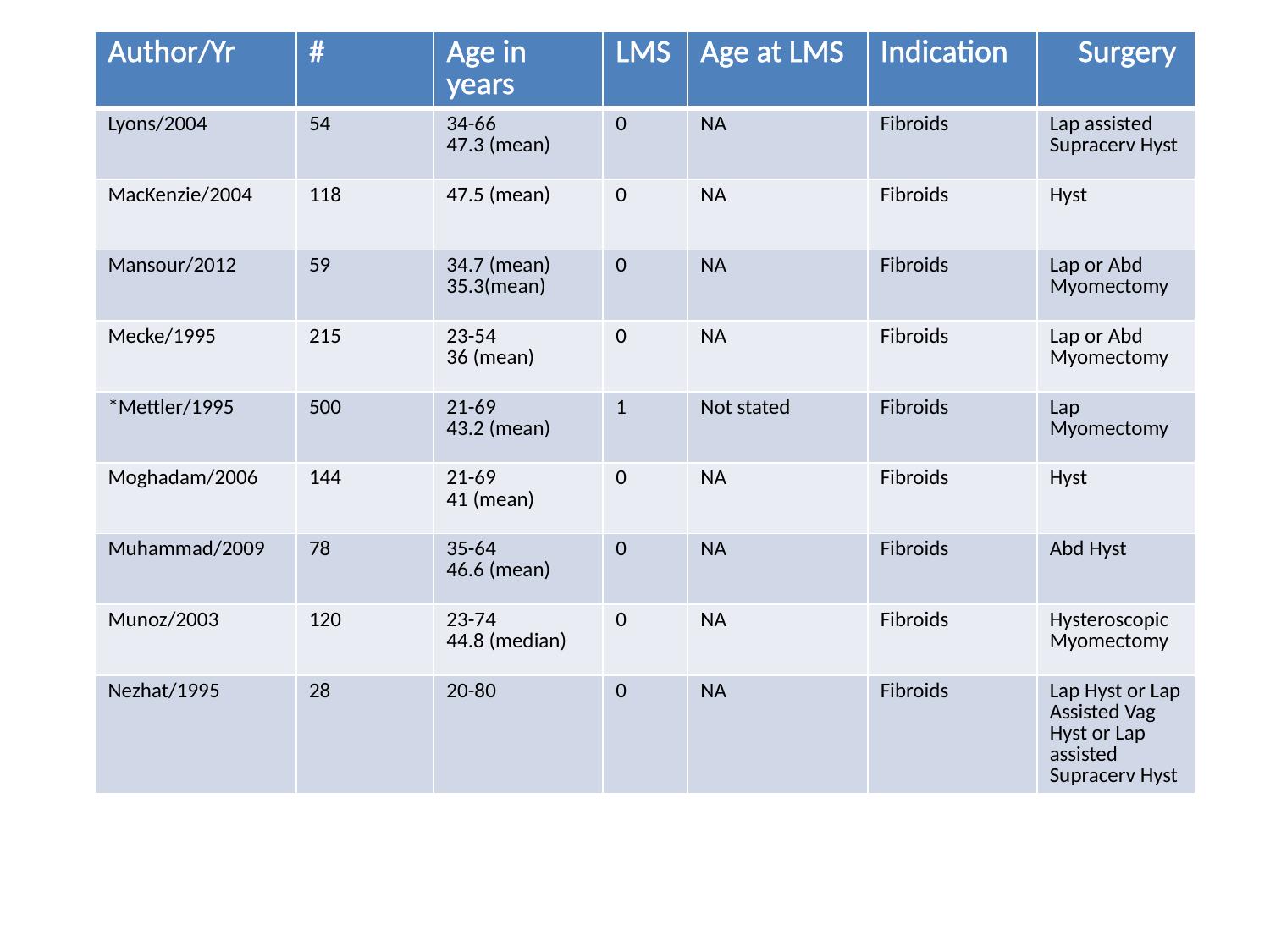

| Author/Yr | # | Age in years | LMS | Age at LMS | Indication | Surgery |
| --- | --- | --- | --- | --- | --- | --- |
| Lyons/2004 | 54 | 34-66 47.3 (mean) | 0 | NA | Fibroids | Lap assisted Supracerv Hyst |
| MacKenzie/2004 | 118 | 47.5 (mean) | 0 | NA | Fibroids | Hyst |
| Mansour/2012 | 59 | 34.7 (mean) 35.3(mean) | 0 | NA | Fibroids | Lap or Abd Myomectomy |
| Mecke/1995 | 215 | 23-54 36 (mean) | 0 | NA | Fibroids | Lap or Abd Myomectomy |
| \*Mettler/1995 | 500 | 21-69 43.2 (mean) | 1 | Not stated | Fibroids | Lap Myomectomy |
| Moghadam/2006 | 144 | 21-69 41 (mean) | 0 | NA | Fibroids | Hyst |
| Muhammad/2009 | 78 | 35-64 46.6 (mean) | 0 | NA | Fibroids | Abd Hyst |
| Munoz/2003 | 120 | 23-74 44.8 (median) | 0 | NA | Fibroids | Hysteroscopic Myomectomy |
| Nezhat/1995 | 28 | 20-80 | 0 | NA | Fibroids | Lap Hyst or Lap Assisted Vag Hyst or Lap assisted Supracerv Hyst |
#